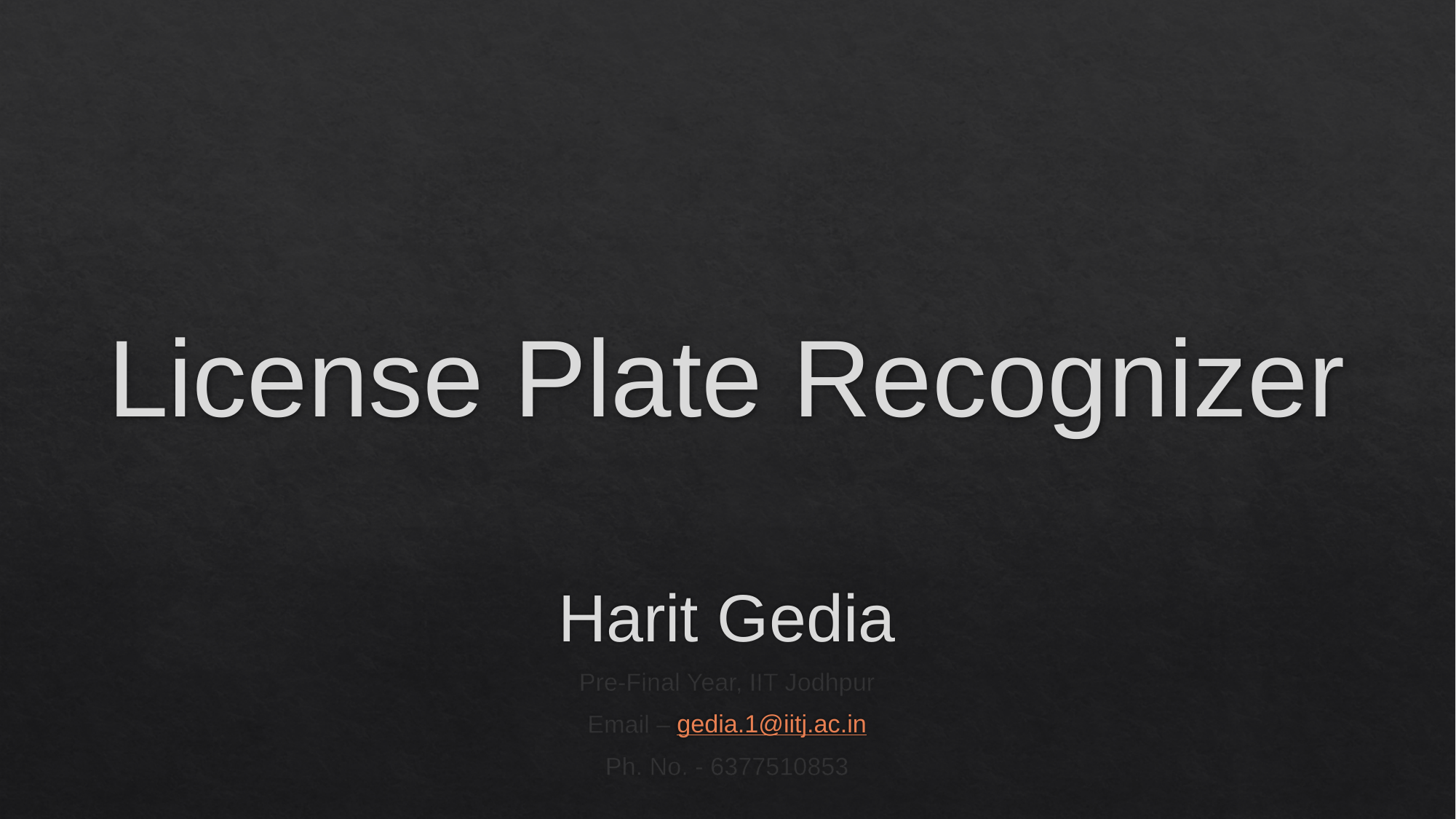

License Plate Recognizer
# Harit Gedia
Pre-Final Year, IIT Jodhpur
Email – gedia.1@iitj.ac.in
Ph. No. - 6377510853